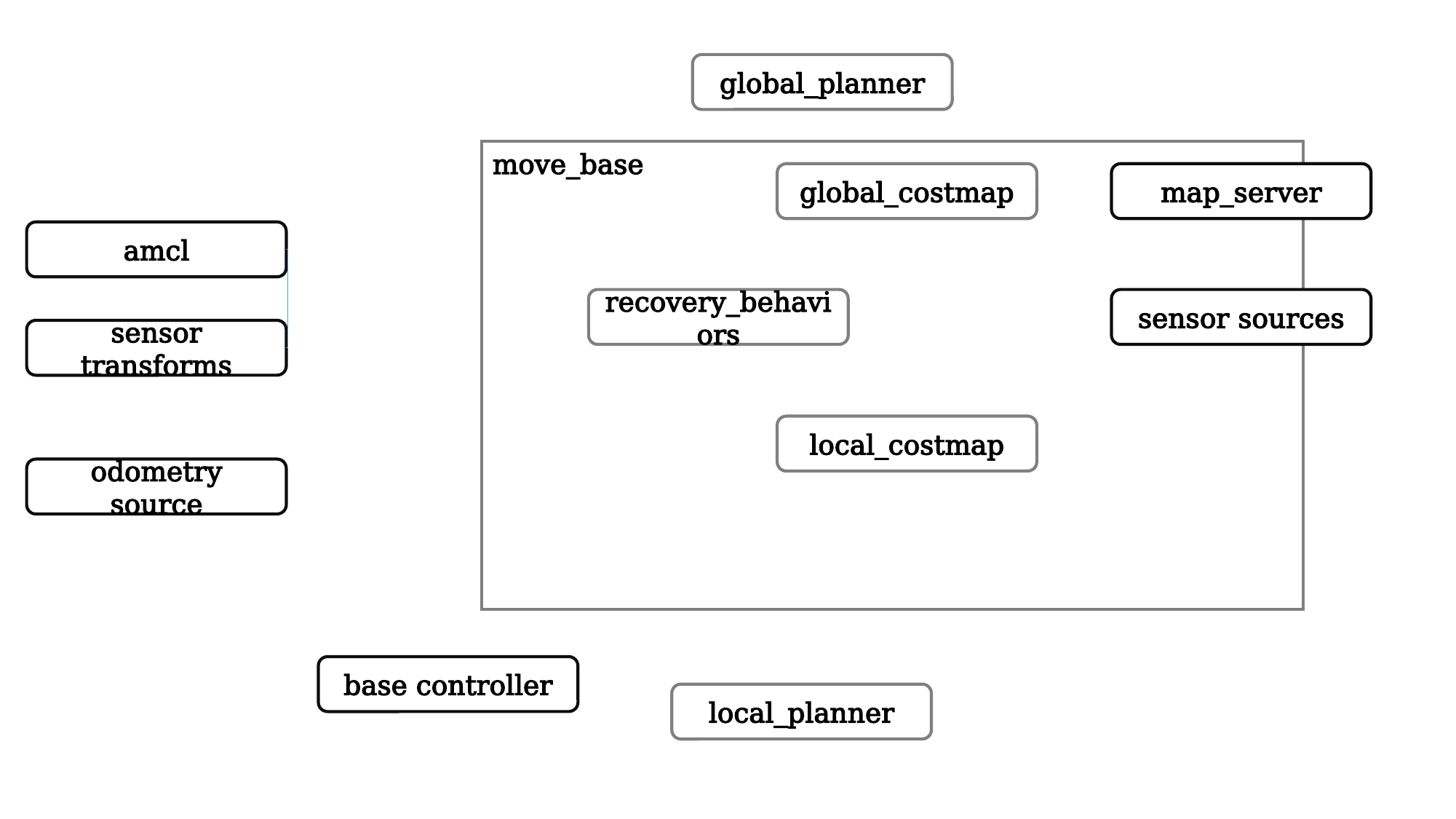

global_planner
move_base
map_server
global_costmap
amcl
sensor sources
recovery_behaviors
sensor transforms
local_costmap
odometry source
base controller
local_planner